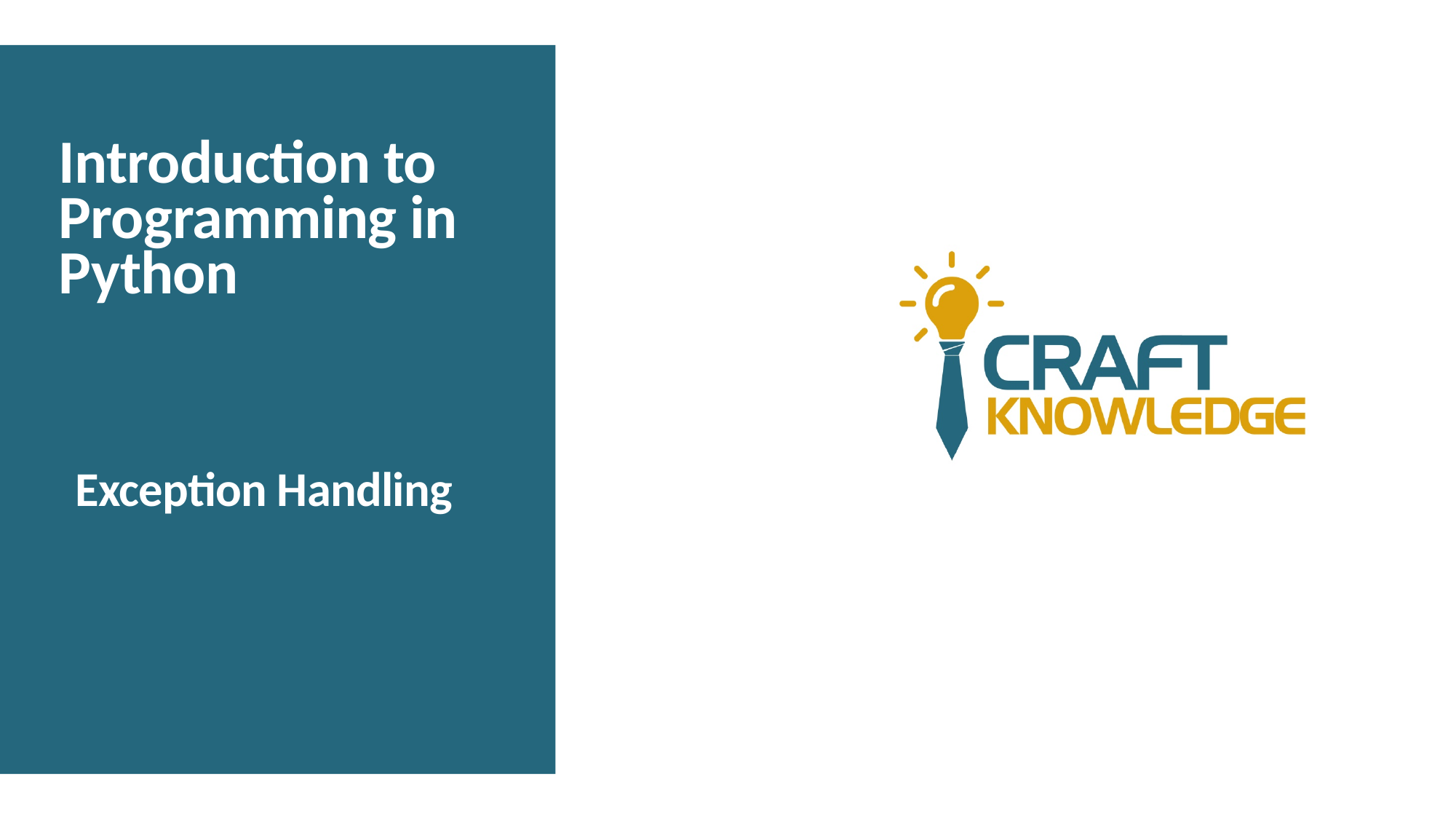

# Introduction to Programming in Python
Exception Handling